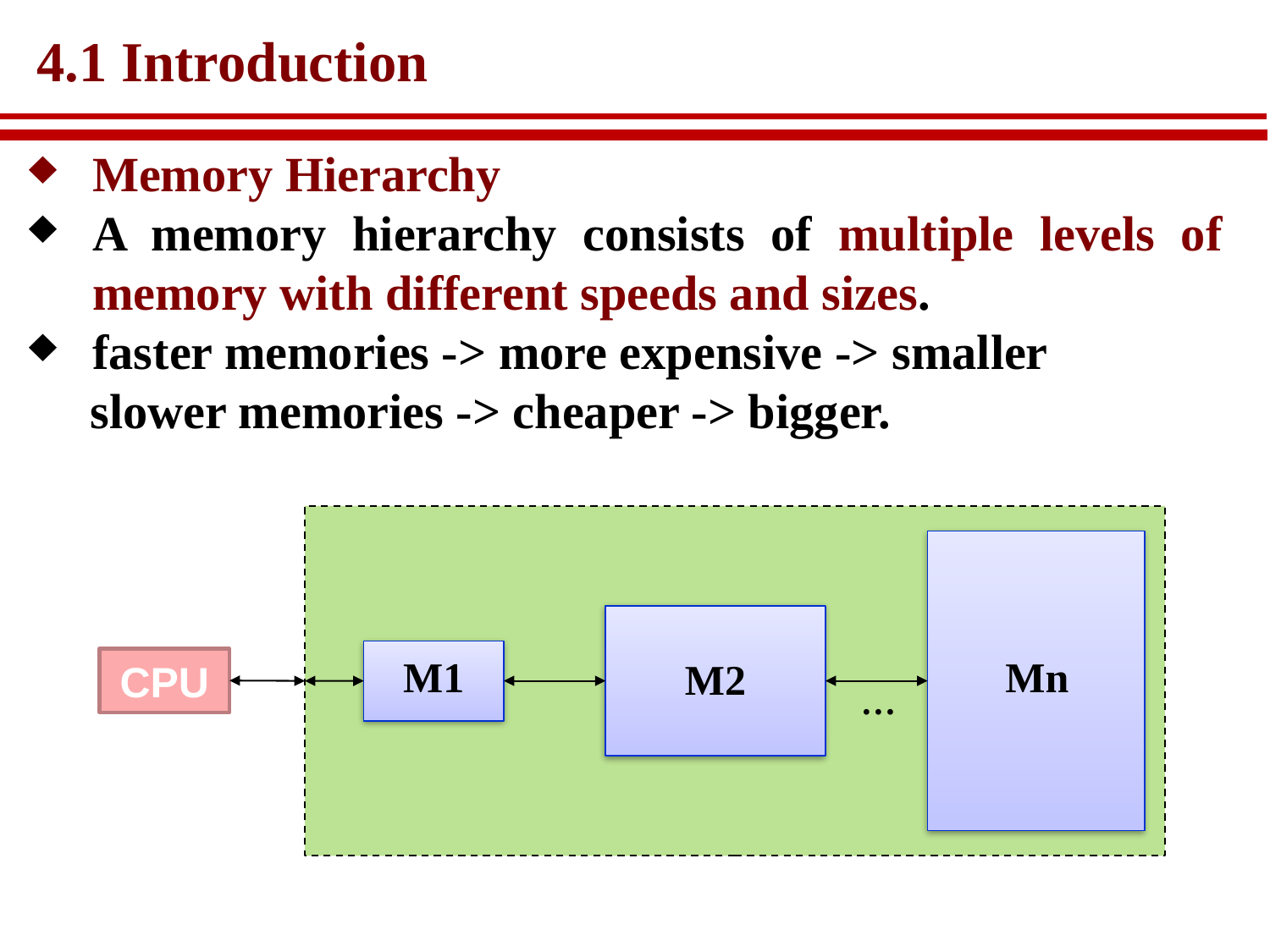

# 4.1 Introduction
Memory Hierarchy
A memory hierarchy consists of multiple levels of memory with different speeds and sizes.
faster memories -> more expensive -> smaller
     slower memories -> cheaper -> bigger.

M1
Mn
M2
CPU
…